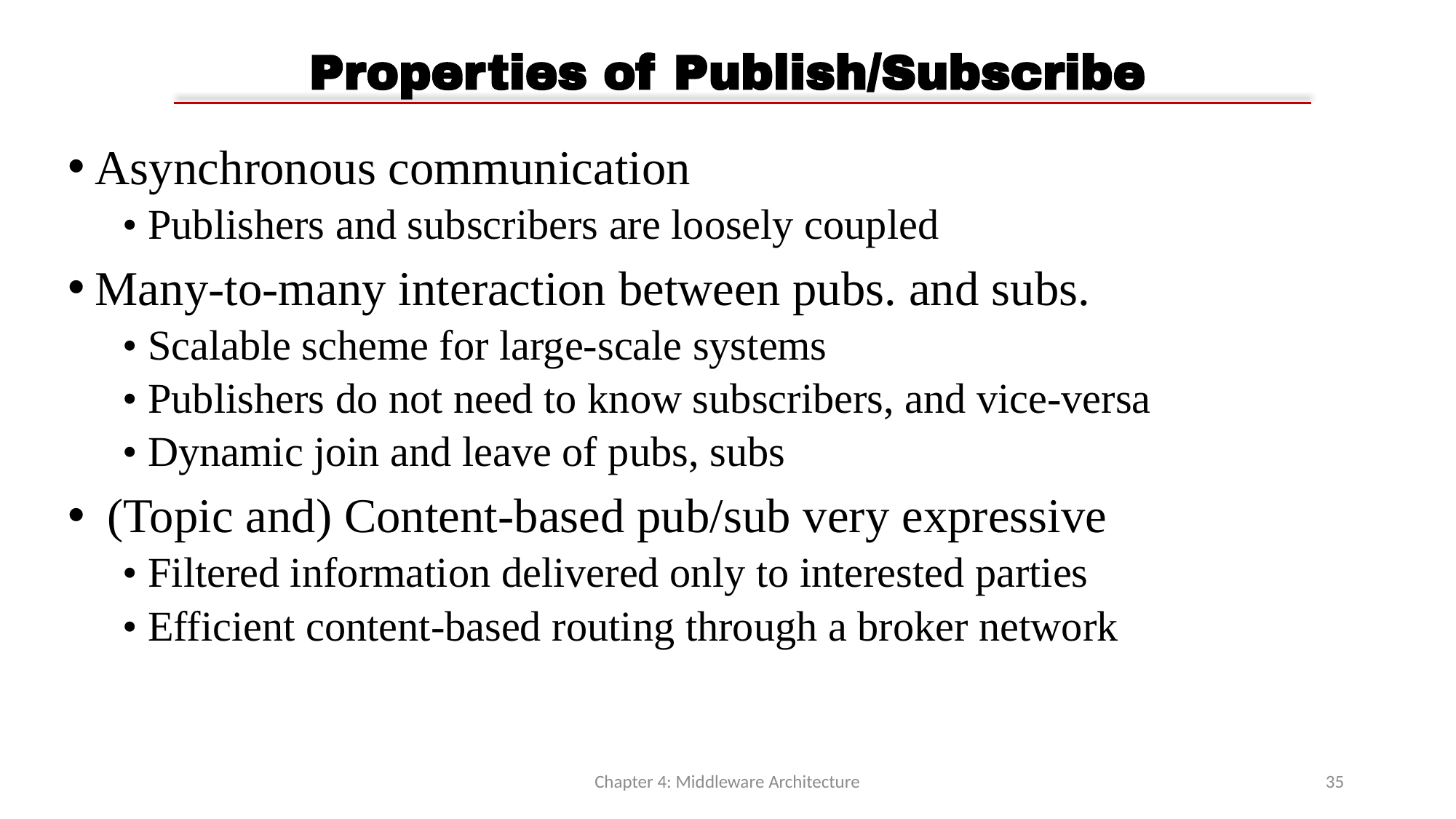

# Properties of Publish/Subscribe
Asynchronous communication
• Publishers and subscribers are loosely coupled
Many-to-many interaction between pubs. and subs.
• Scalable scheme for large-scale systems
• Publishers do not need to know subscribers, and vice-versa
• Dynamic join and leave of pubs, subs
 (Topic and) Content-based pub/sub very expressive
• Filtered information delivered only to interested parties
• Efficient content-based routing through a broker network
Chapter 4: Middleware Architecture
35